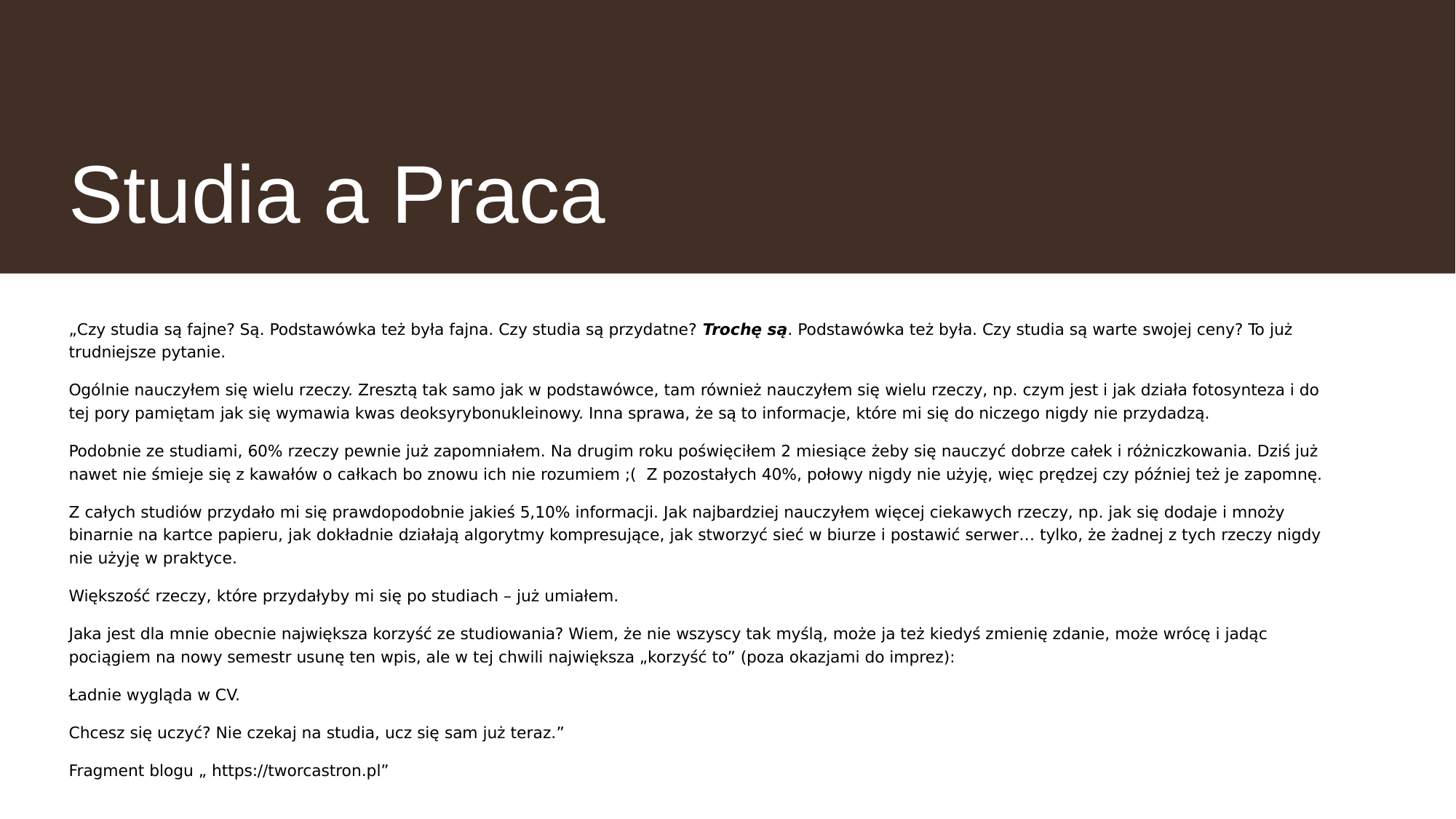

# Studia a Praca
„Czy studia są fajne? Są. Podstawówka też była fajna. Czy studia są przydatne? Trochę są. Podstawówka też była. Czy studia są warte swojej ceny? To już trudniejsze pytanie.
Ogólnie nauczyłem się wielu rzeczy. Zresztą tak samo jak w podstawówce, tam również nauczyłem się wielu rzeczy, np. czym jest i jak działa fotosynteza i do tej pory pamiętam jak się wymawia kwas deoksyrybonukleinowy. Inna sprawa, że są to informacje, które mi się do niczego nigdy nie przydadzą.
Podobnie ze studiami, 60% rzeczy pewnie już zapomniałem. Na drugim roku poświęciłem 2 miesiące żeby się nauczyć dobrze całek i różniczkowania. Dziś już nawet nie śmieje się z kawałów o całkach bo znowu ich nie rozumiem ;(  Z pozostałych 40%, połowy nigdy nie użyję, więc prędzej czy później też je zapomnę.
Z całych studiów przydało mi się prawdopodobnie jakieś 5,10% informacji. Jak najbardziej nauczyłem więcej ciekawych rzeczy, np. jak się dodaje i mnoży binarnie na kartce papieru, jak dokładnie działają algorytmy kompresujące, jak stworzyć sieć w biurze i postawić serwer… tylko, że żadnej z tych rzeczy nigdy nie użyję w praktyce.
Większość rzeczy, które przydałyby mi się po studiach – już umiałem.
Jaka jest dla mnie obecnie największa korzyść ze studiowania? Wiem, że nie wszyscy tak myślą, może ja też kiedyś zmienię zdanie, może wrócę i jadąc pociągiem na nowy semestr usunę ten wpis, ale w tej chwili największa „korzyść to” (poza okazjami do imprez):
Ładnie wygląda w CV.
Chcesz się uczyć? Nie czekaj na studia, ucz się sam już teraz.”
Fragment blogu „ https://tworcastron.pl”